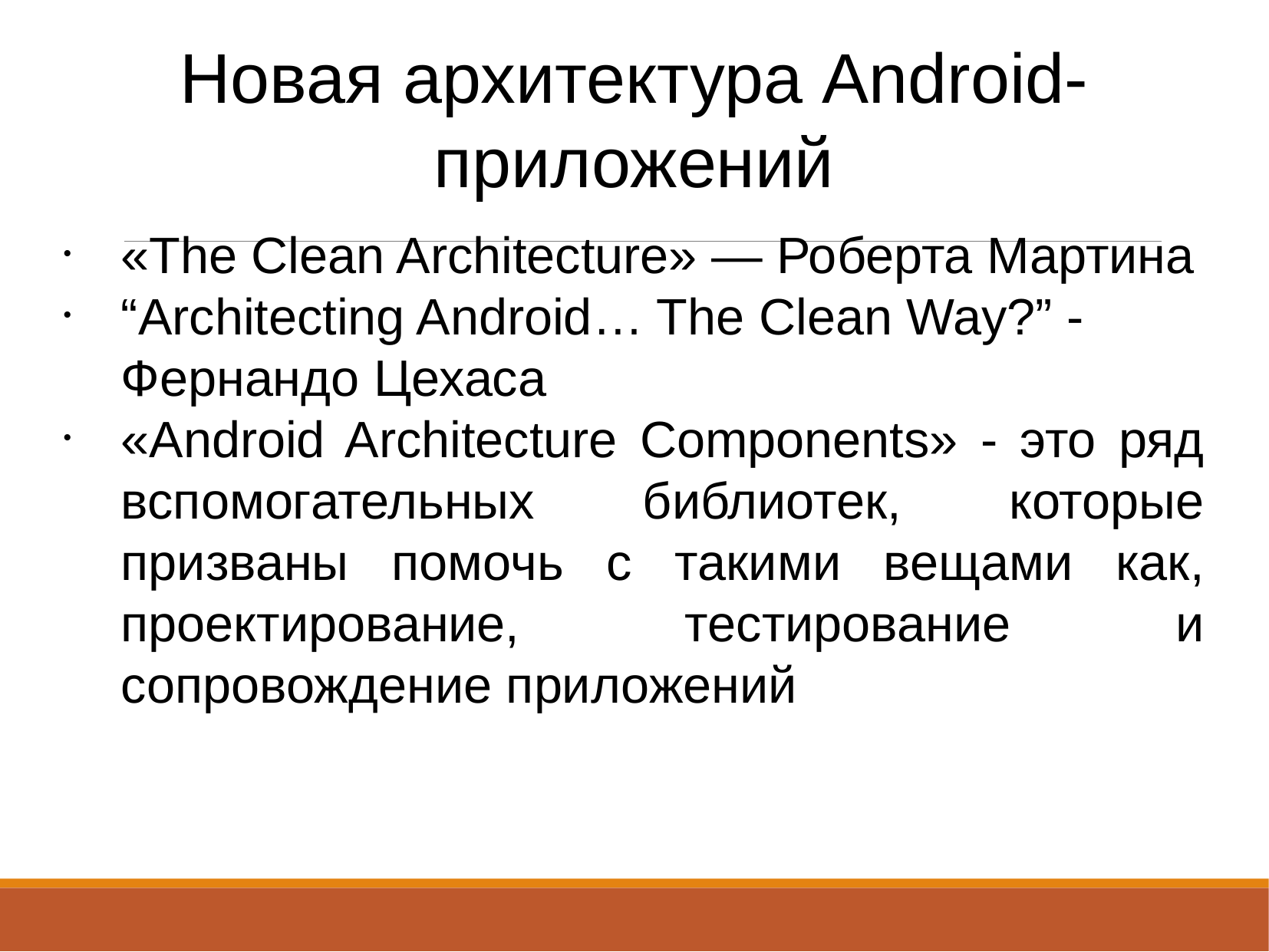

Новая архитектура Android-приложений
«The Clean Architecture» — Роберта Мартина
“Architecting Android… The Clean Way?” - Фернандо Цехаса
«Android Architecture Components» - это ряд вспомогательных библиотек, которые призваны помочь с такими вещами как, проектирование, тестирование и сопровождение приложений